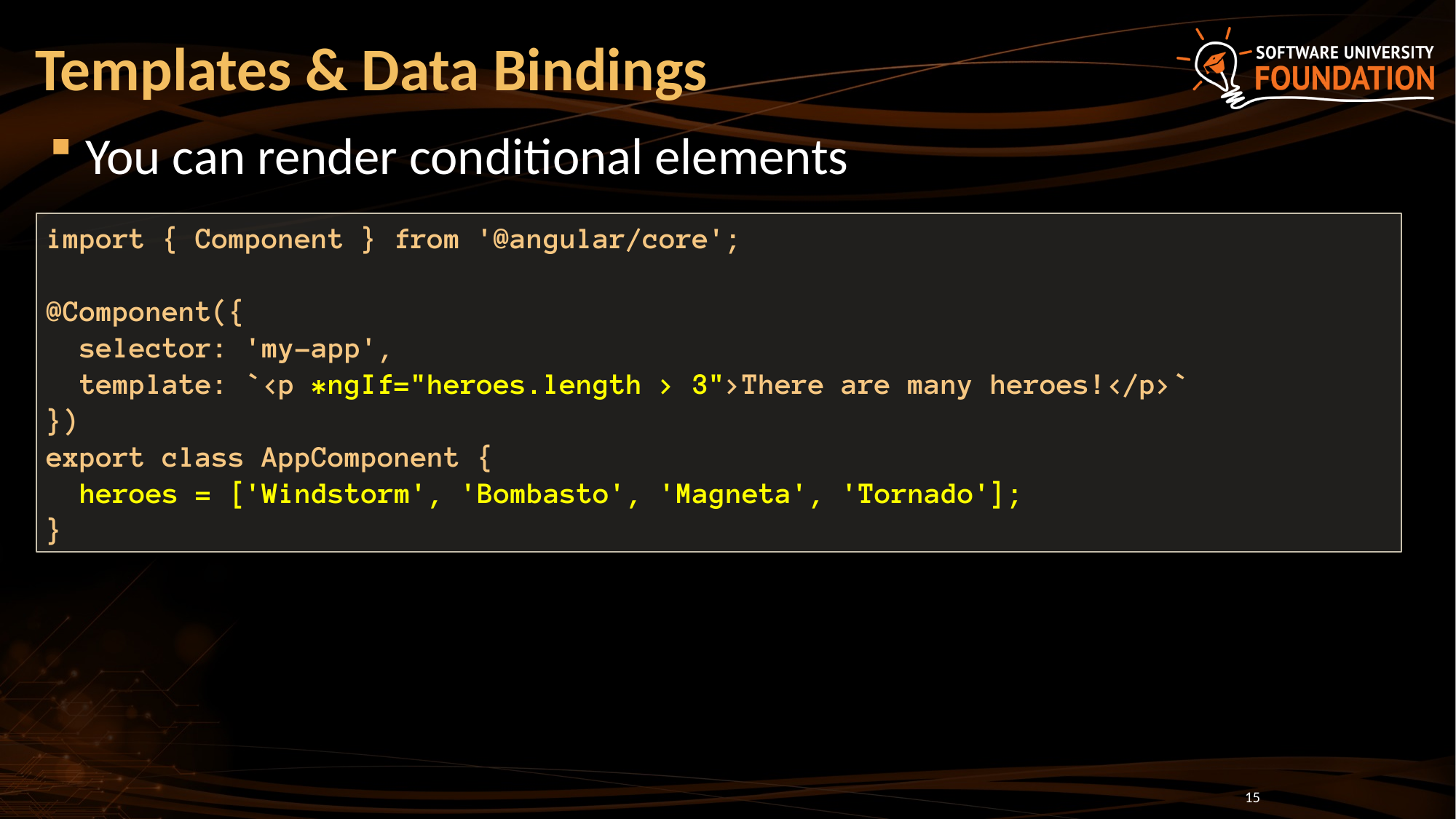

# Templates & Data Bindings
You can render conditional elements

import { Component } from '@angular/core';

@Component({
  selector: 'my-app',
  template: `<p *ngIf="heroes.length > 3">There are many heroes!</p>`
})
export class AppComponent {
  heroes = ['Windstorm', 'Bombasto', 'Magneta', 'Tornado'];
}
15